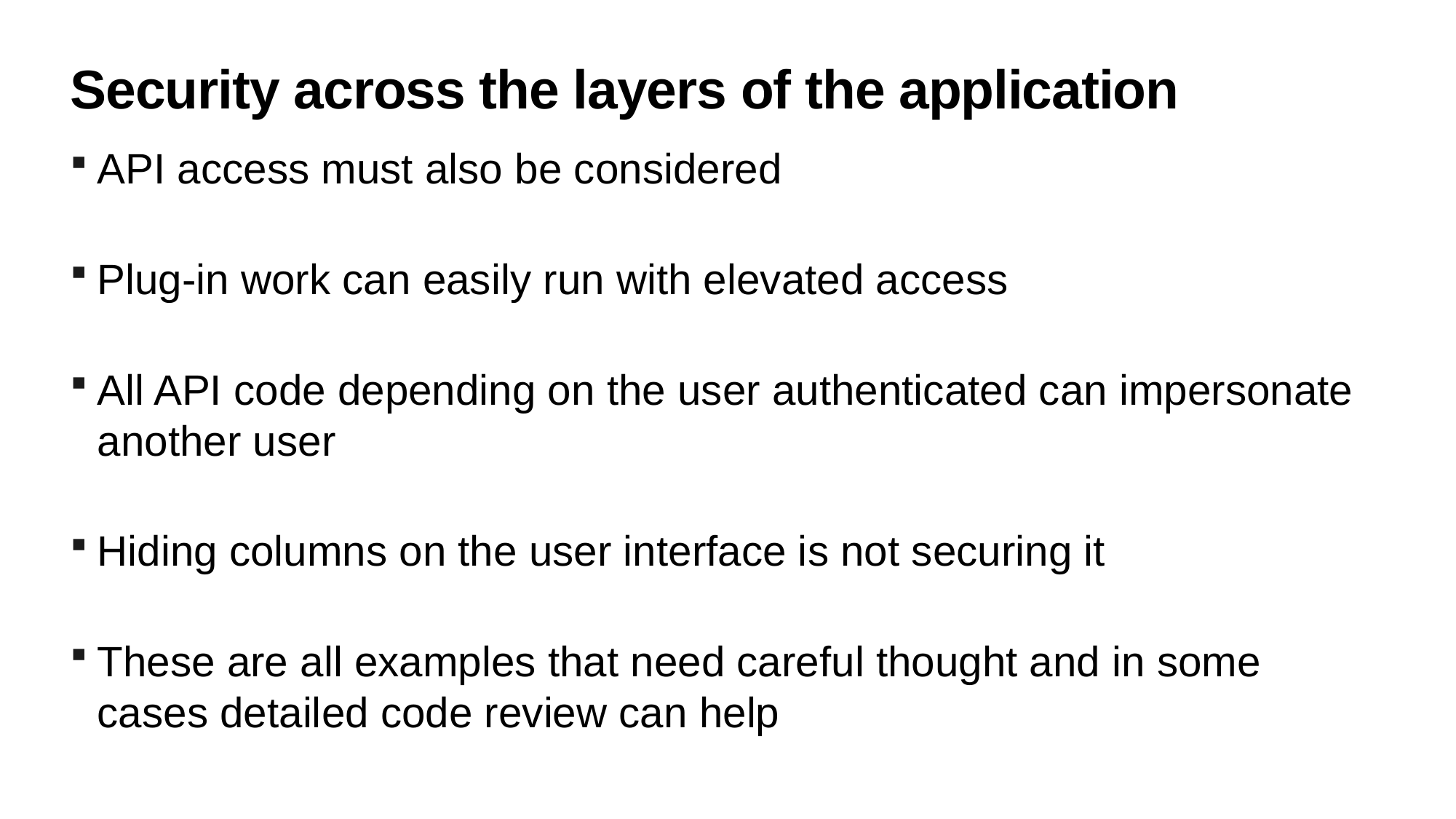

# Security across the layers of the application
API access must also be considered
Plug-in work can easily run with elevated access
All API code depending on the user authenticated can impersonate another user
Hiding columns on the user interface is not securing it
These are all examples that need careful thought and in some cases detailed code review can help